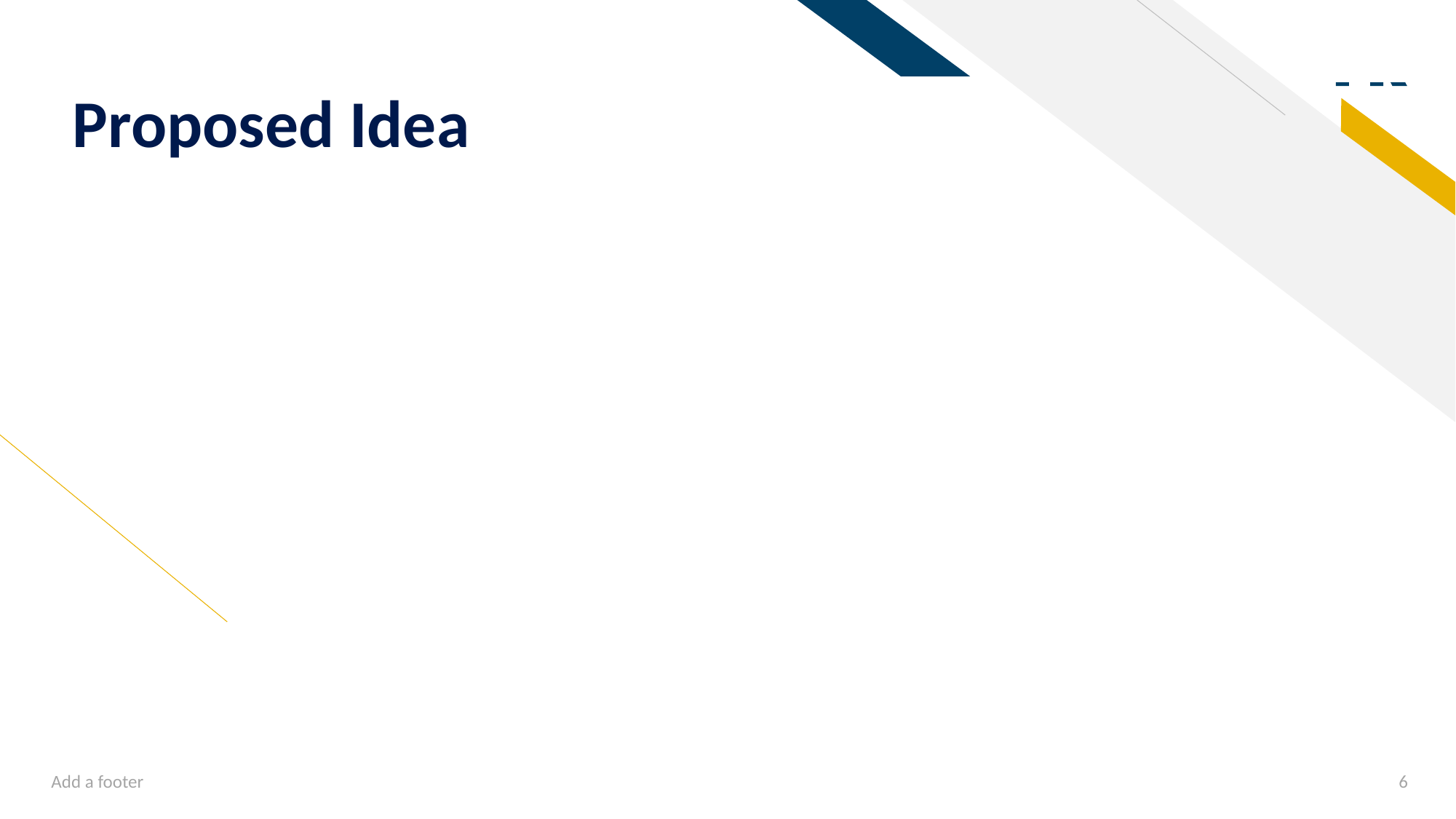

# Proposed Idea

Add a footer
6